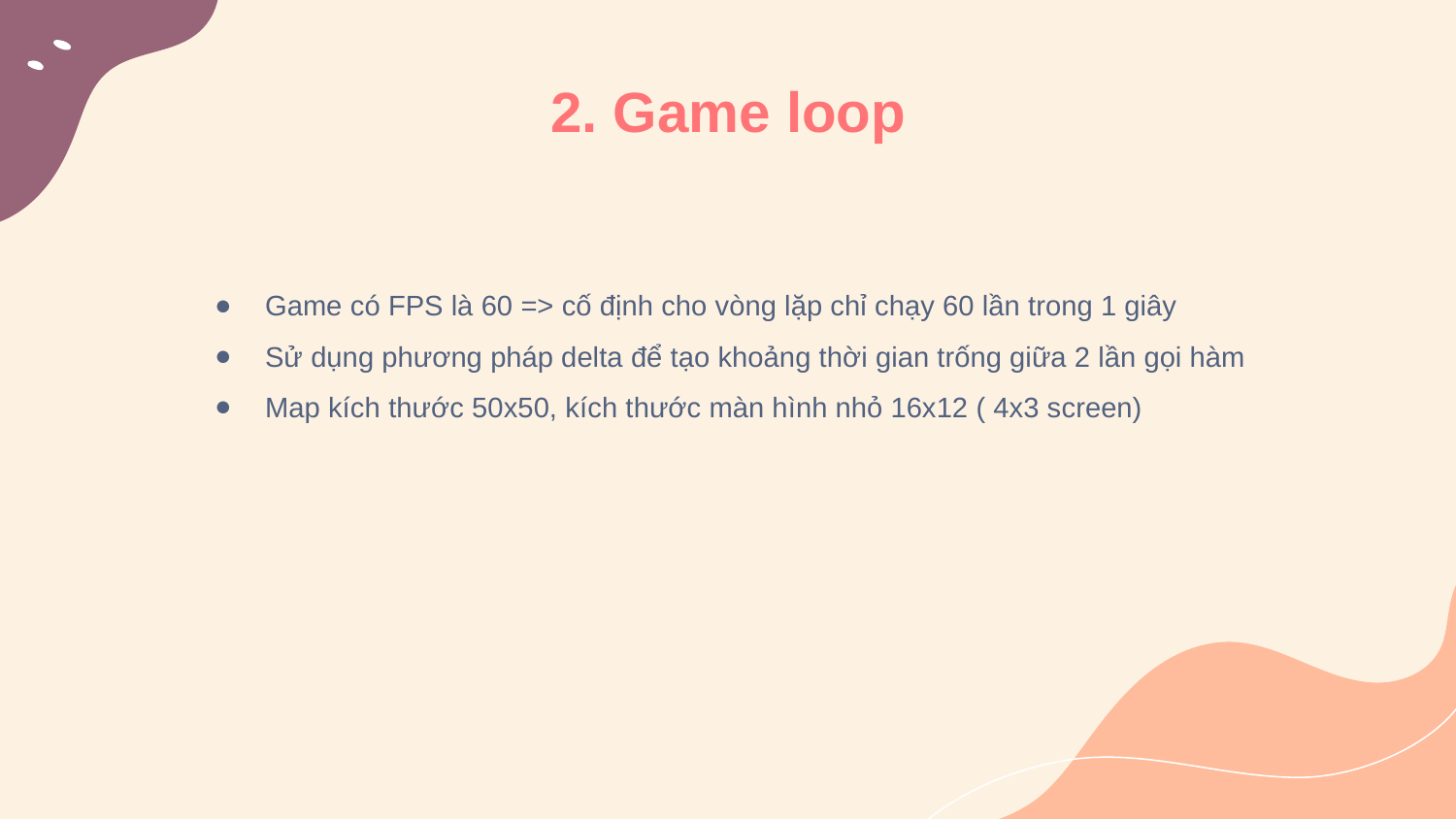

# 2. Game loop
Game có FPS là 60 => cố định cho vòng lặp chỉ chạy 60 lần trong 1 giây
Sử dụng phương pháp delta để tạo khoảng thời gian trống giữa 2 lần gọi hàm
Map kích thước 50x50, kích thước màn hình nhỏ 16x12 ( 4x3 screen)